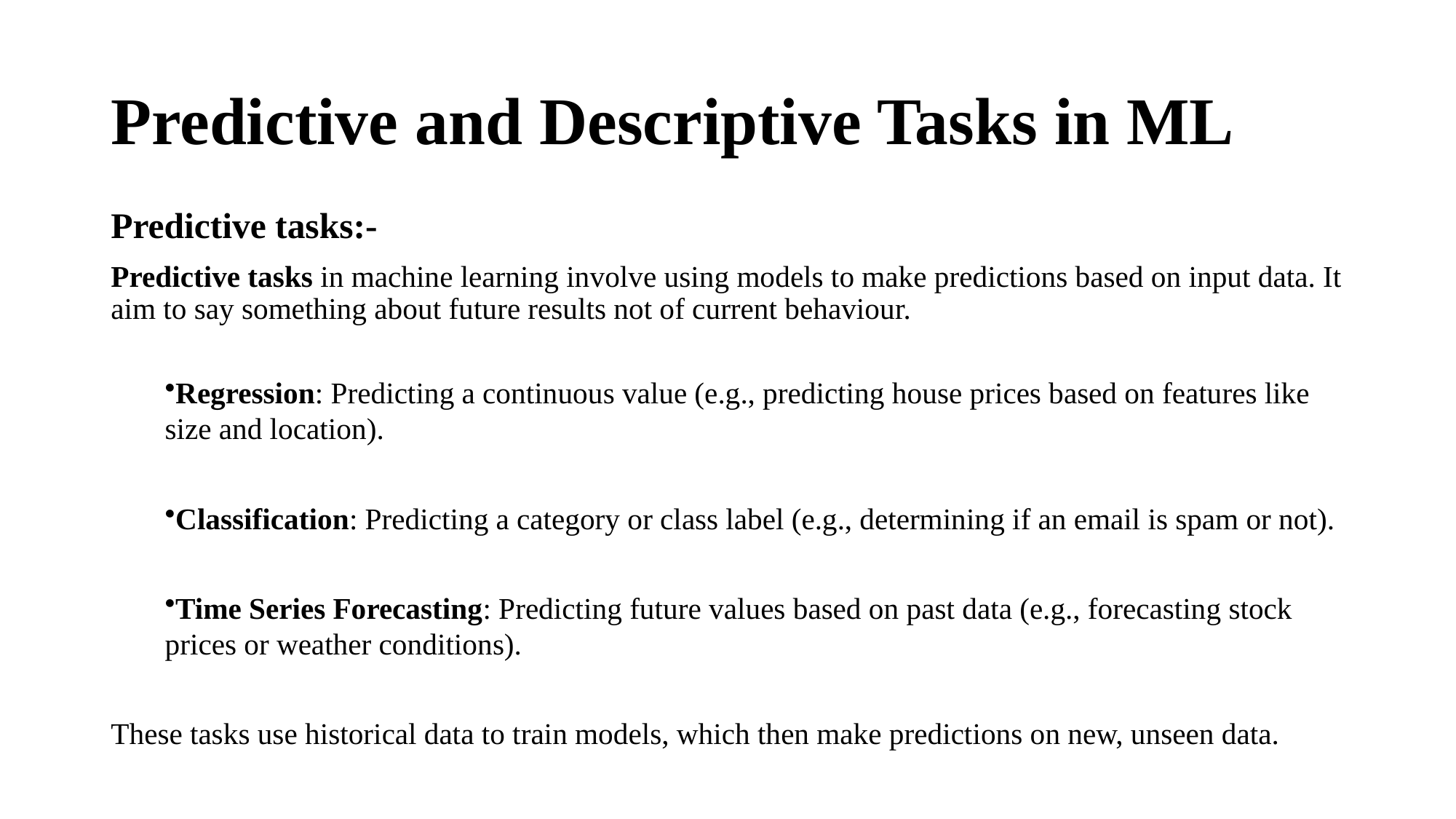

# Predictive and Descriptive Tasks in ML
Predictive tasks:-
Predictive tasks in machine learning involve using models to make predictions based on input data. It aim to say something about future results not of current behaviour.

Regression: Predicting a continuous value (e.g., predicting house prices based on features like size and location).

Classification: Predicting a category or class label (e.g., determining if an email is spam or not).

Time Series Forecasting: Predicting future values based on past data (e.g., forecasting stock prices or weather conditions).

These tasks use historical data to train models, which then make predictions on new, unseen data.